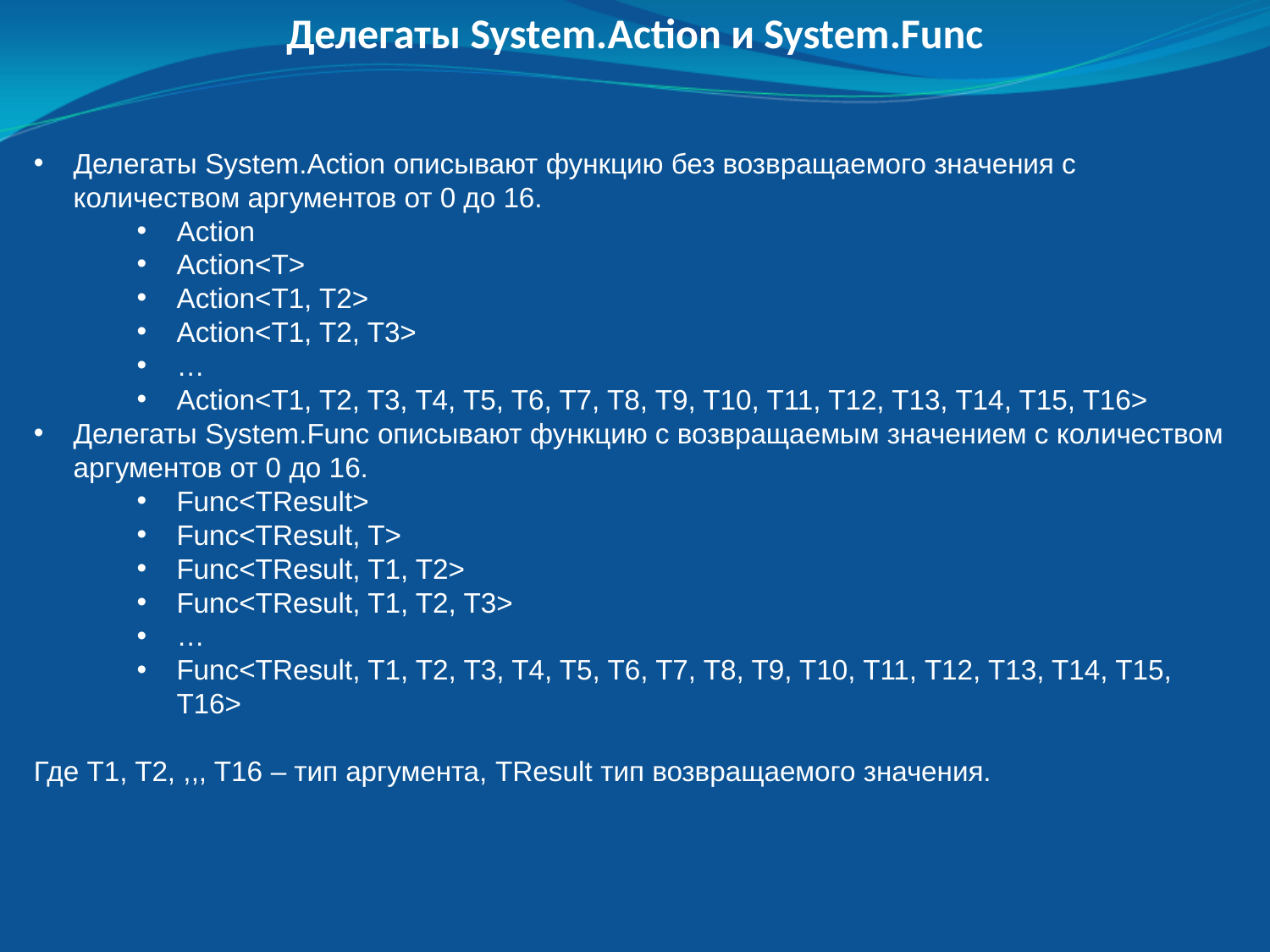

Делегаты System.Action и System.Func
Делегаты System.Action описывают функцию без возвращаемого значения с количеством аргументов от 0 до 16.
Action
Action<T>
Action<T1, T2>
Action<T1, T2, T3>
…
Action<T1, T2, T3, T4, T5, T6, T7, T8, T9, T10, T11, T12, T13, T14, T15, T16>
Делегаты System.Func описывают функцию с возвращаемым значением с количеством аргументов от 0 до 16.
Func<TResult>
Func<TResult, T>
Func<TResult, T1, T2>
Func<TResult, T1, T2, T3>
…
Func<TResult, T1, T2, T3, T4, T5, T6, T7, T8, T9, T10, T11, T12, T13, T14, T15, T16>

Где T1, T2, ,,, T16 – тип аргумента, TResult тип возвращаемого значения.